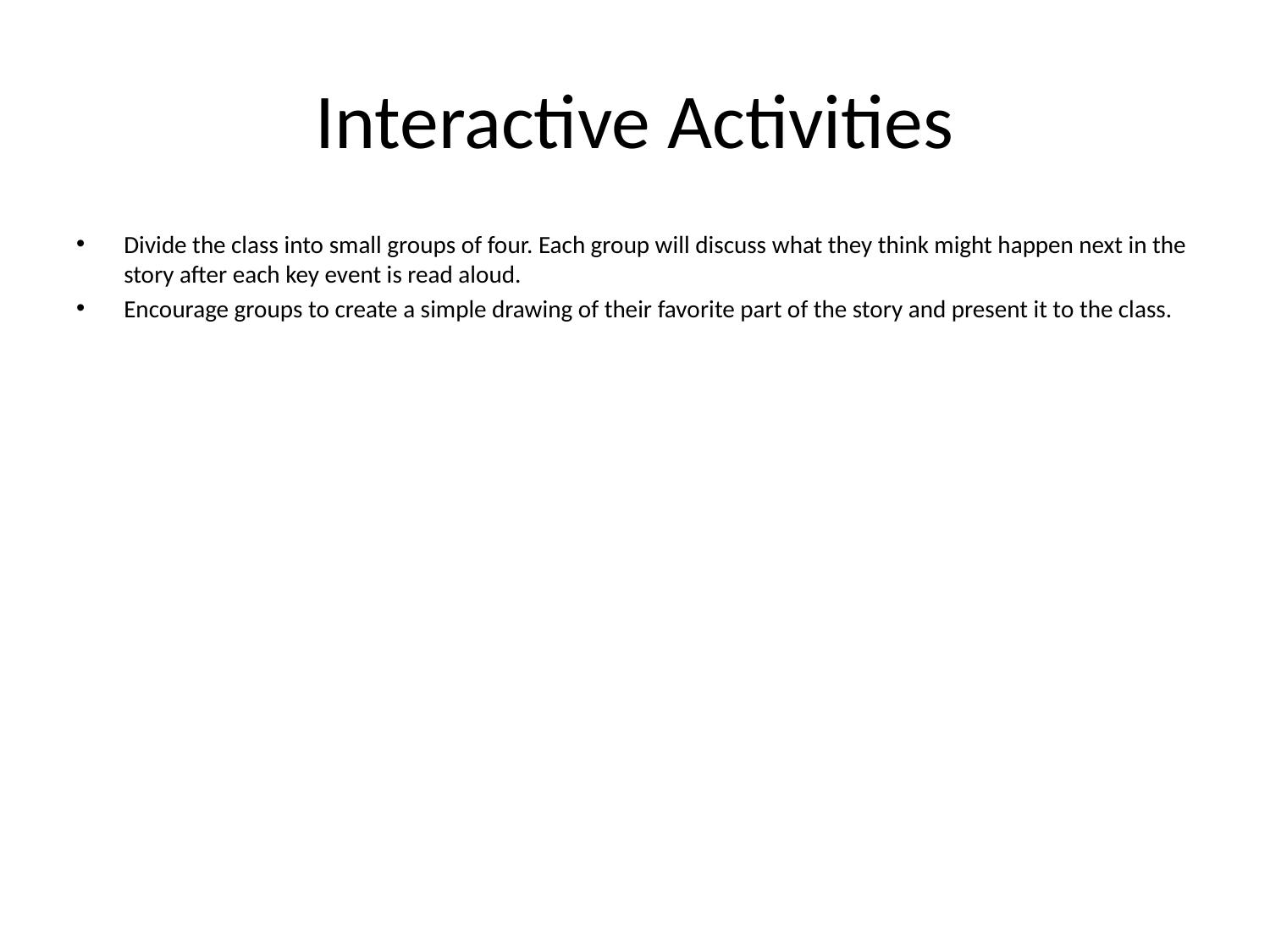

# Interactive Activities
Divide the class into small groups of four. Each group will discuss what they think might happen next in the story after each key event is read aloud.
Encourage groups to create a simple drawing of their favorite part of the story and present it to the class.